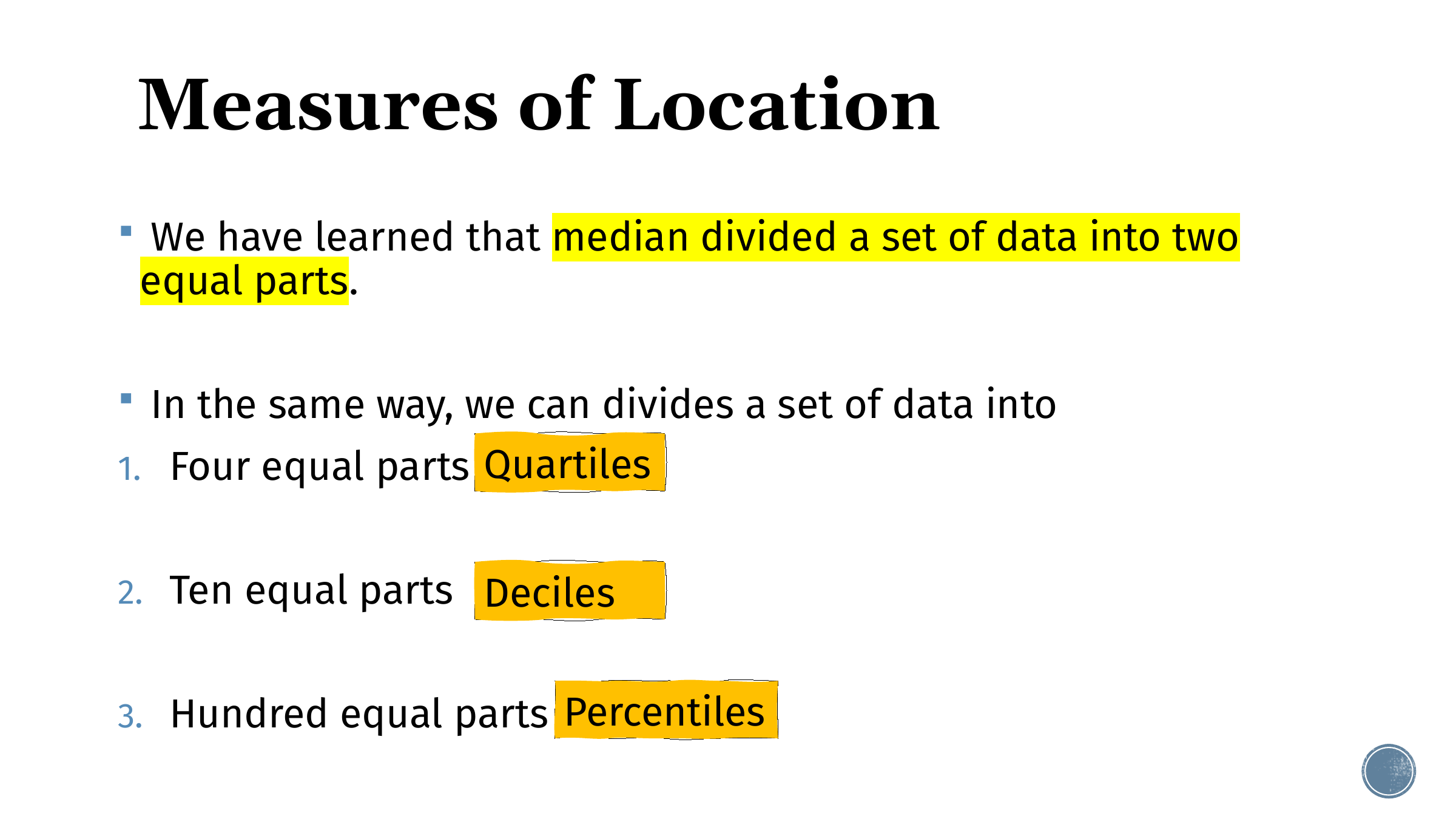

# Measures of Location
 We have learned that median divided a set of data into two equal parts.

 In the same way, we can divides a set of data into
Four equal parts

Ten equal parts

Hundred equal parts
Quartiles
Deciles
Percentiles